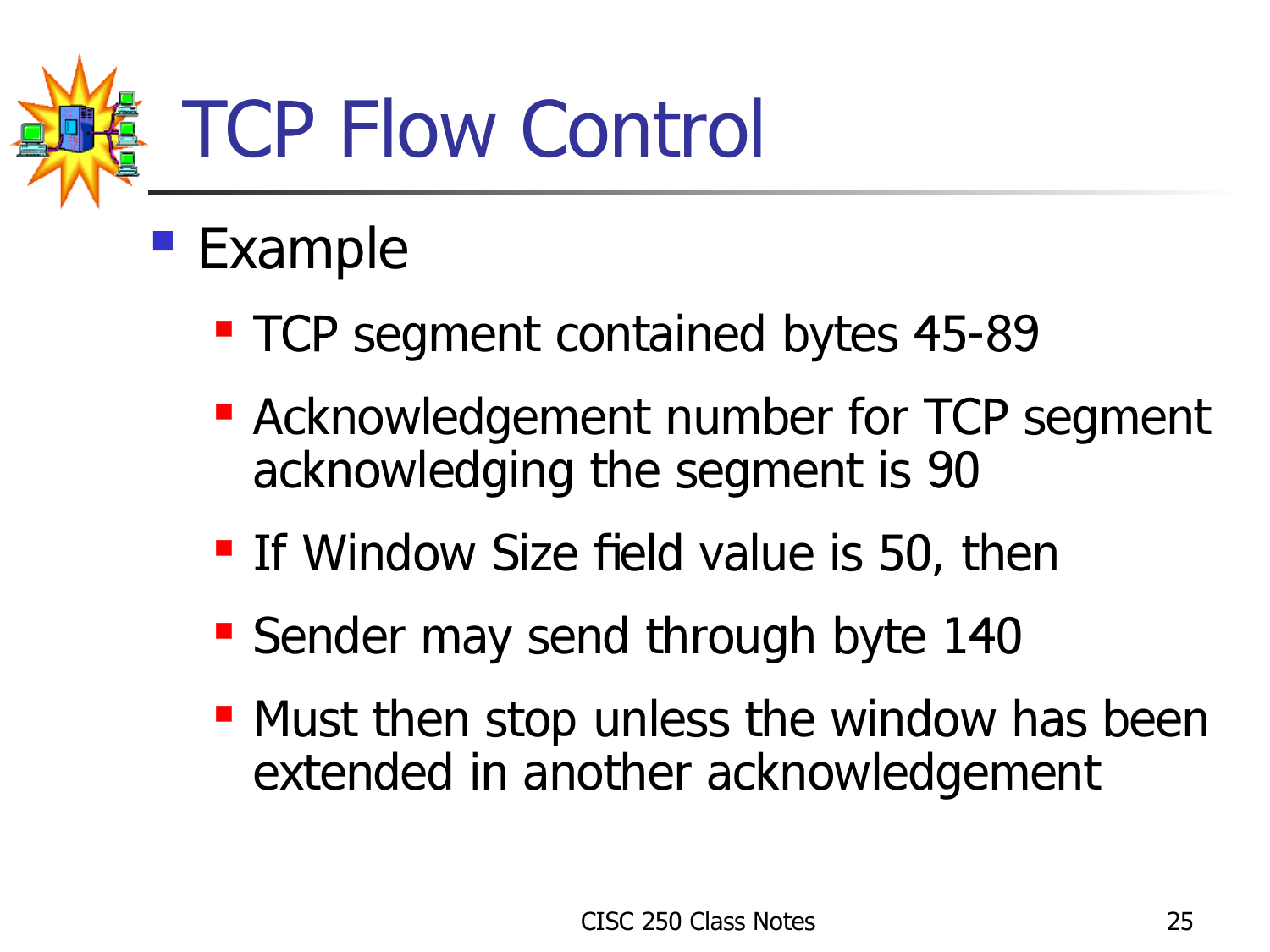

# TCP Flow Control
Example
TCP segment contained bytes 45-89
Acknowledgement number for TCP segment acknowledging the segment is 90
If Window Size field value is 50, then
Sender may send through byte 140
Must then stop unless the window has been extended in another acknowledgement

CISC 250 Class Notes
25